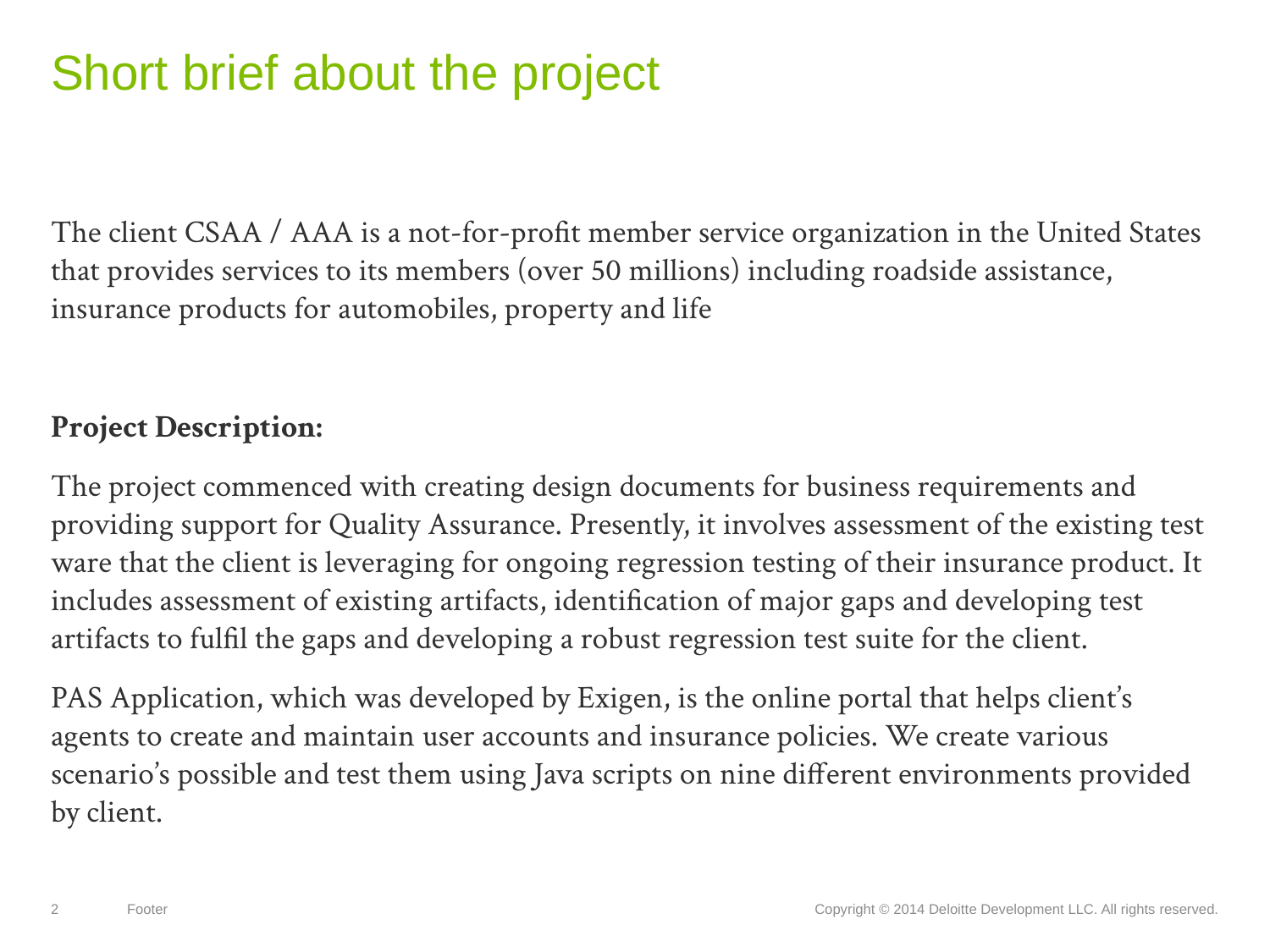

# Short brief about the project

The client CSAA / AAA is a not-for-profit member service organization in the United States that provides services to its members (over 50 millions) including roadside assistance, insurance products for automobiles, property and life

Project Description:
The project commenced with creating design documents for business requirements and providing support for Quality Assurance. Presently, it involves assessment of the existing test ware that the client is leveraging for ongoing regression testing of their insurance product. It includes assessment of existing artifacts, identification of major gaps and developing test artifacts to fulfil the gaps and developing a robust regression test suite for the client.
PAS Application, which was developed by Exigen, is the online portal that helps client’s agents to create and maintain user accounts and insurance policies. We create various scenario’s possible and test them using Java scripts on nine different environments provided by client.